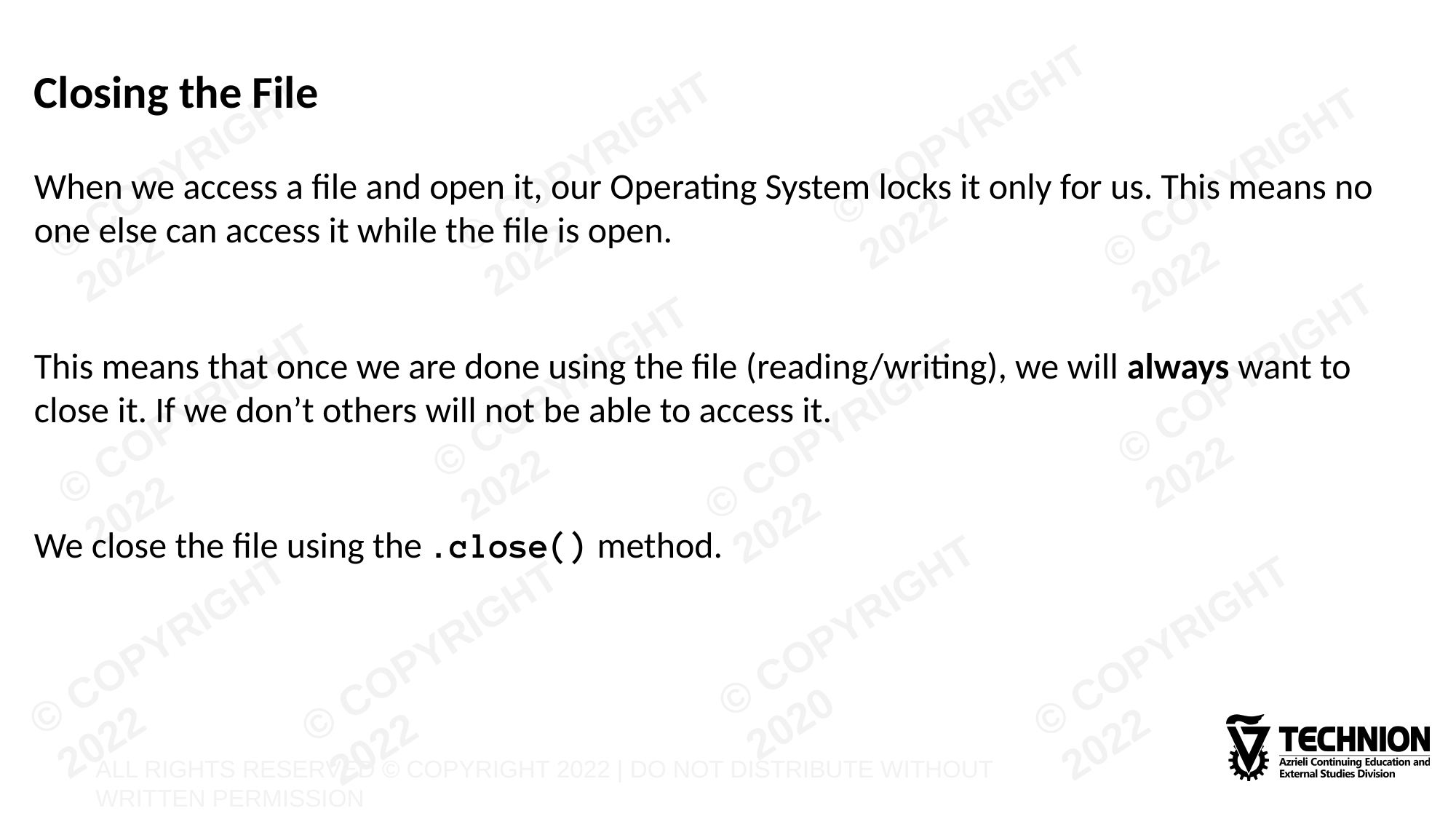

# Closing the File
When we access a file and open it, our Operating System locks it only for us. This means no one else can access it while the file is open.

This means that once we are done using the file (reading/writing), we will always want to close it. If we don’t others will not be able to access it.

We close the file using the .close() method.